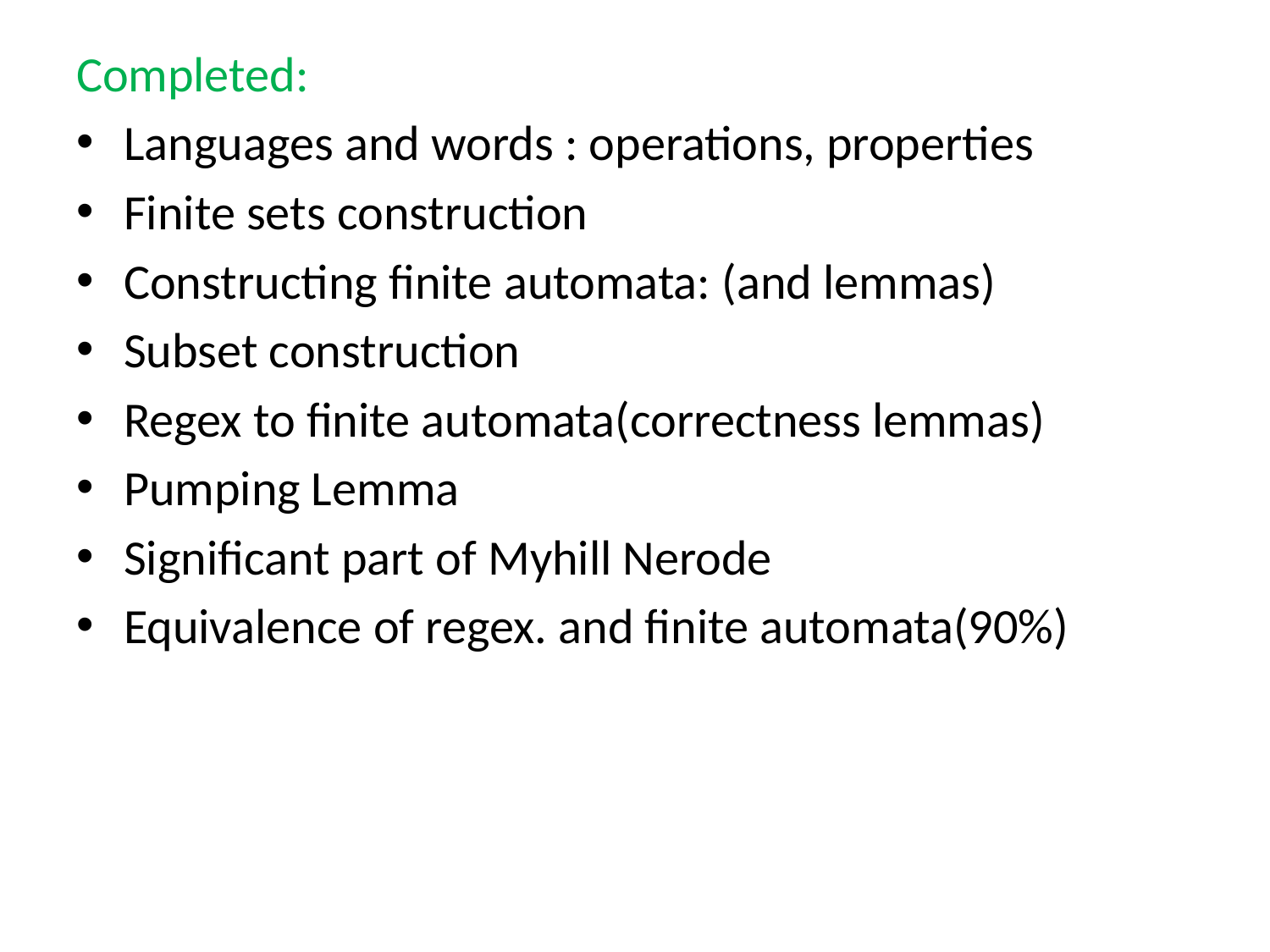

Completed:
Languages and words : operations, properties
Finite sets construction
Constructing finite automata: (and lemmas)
Subset construction
Regex to finite automata(correctness lemmas)
Pumping Lemma
Significant part of Myhill Nerode
Equivalence of regex. and finite automata(90%)

#